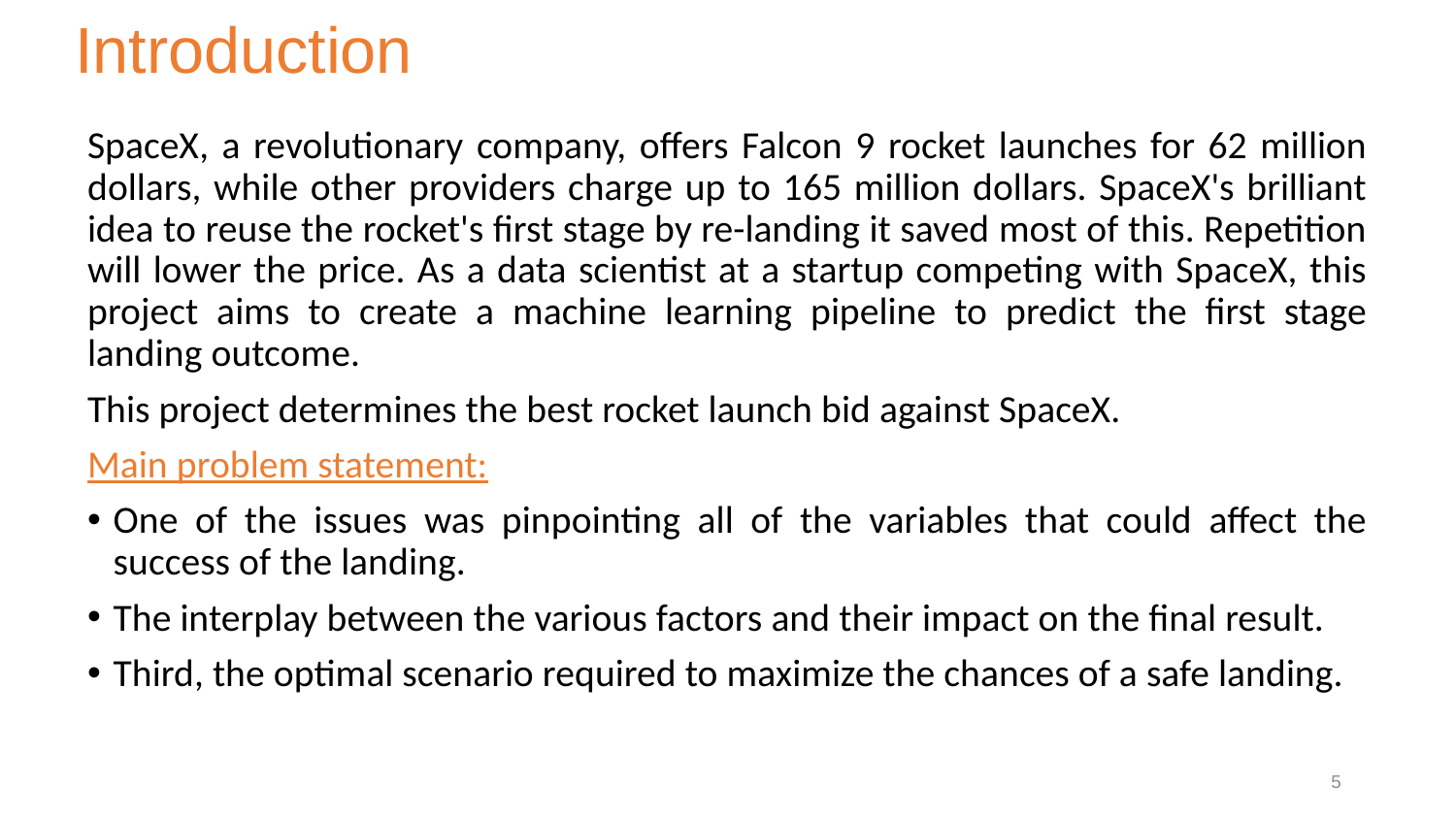

Introduction
SpaceX, a revolutionary company, offers Falcon 9 rocket launches for 62 million dollars, while other providers charge up to 165 million dollars. SpaceX's brilliant idea to reuse the rocket's first stage by re-landing it saved most of this. Repetition will lower the price. As a data scientist at a startup competing with SpaceX, this project aims to create a machine learning pipeline to predict the first stage landing outcome.
This project determines the best rocket launch bid against SpaceX.
Main problem statement:
One of the issues was pinpointing all of the variables that could affect the success of the landing.
The interplay between the various factors and their impact on the final result.
Third, the optimal scenario required to maximize the chances of a safe landing.
5